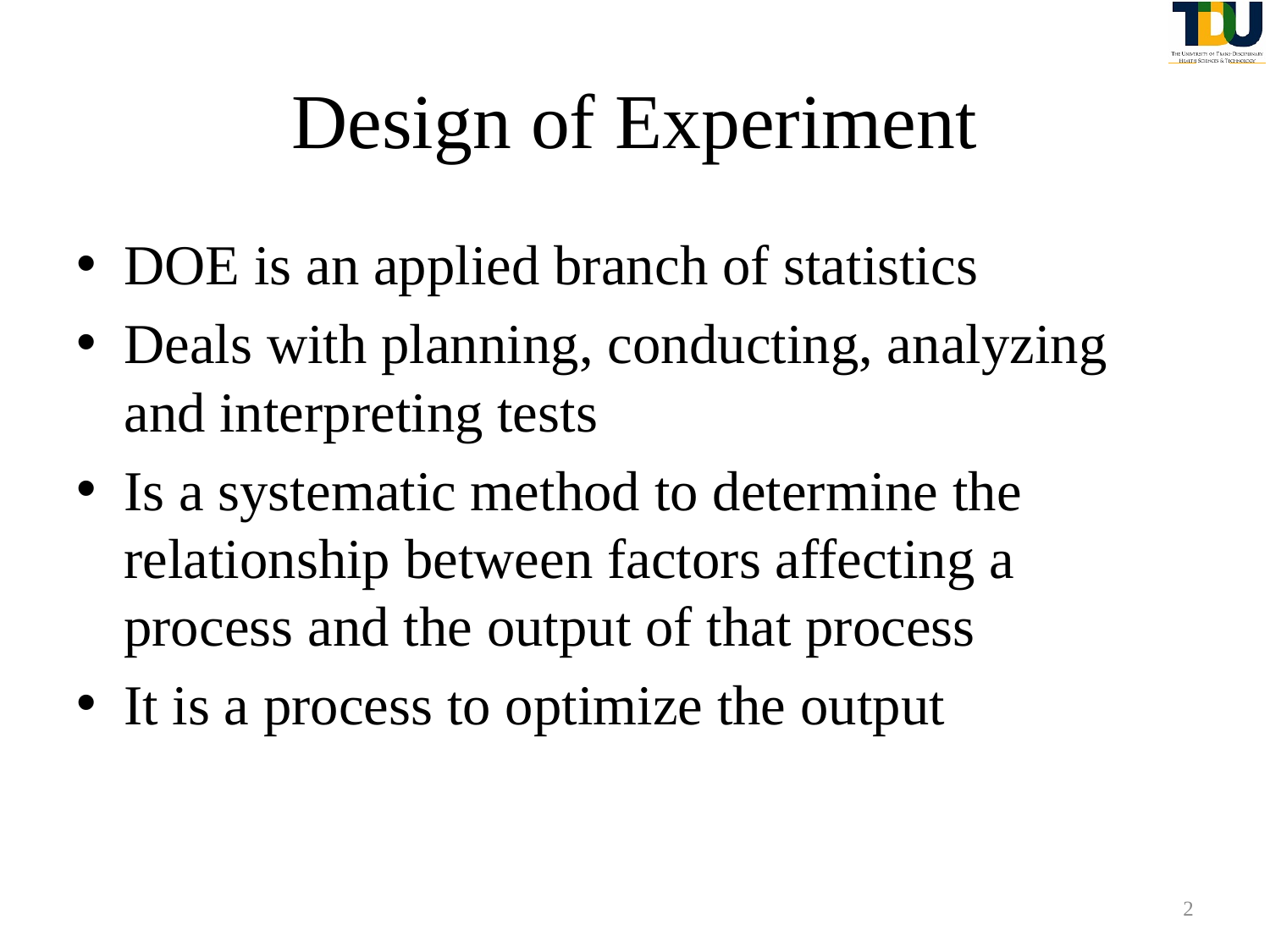

# Design of Experiment
DOE is an applied branch of statistics
Deals with planning, conducting, analyzing and interpreting tests
Is a systematic method to determine the relationship between factors affecting a process and the output of that process
It is a process to optimize the output

2